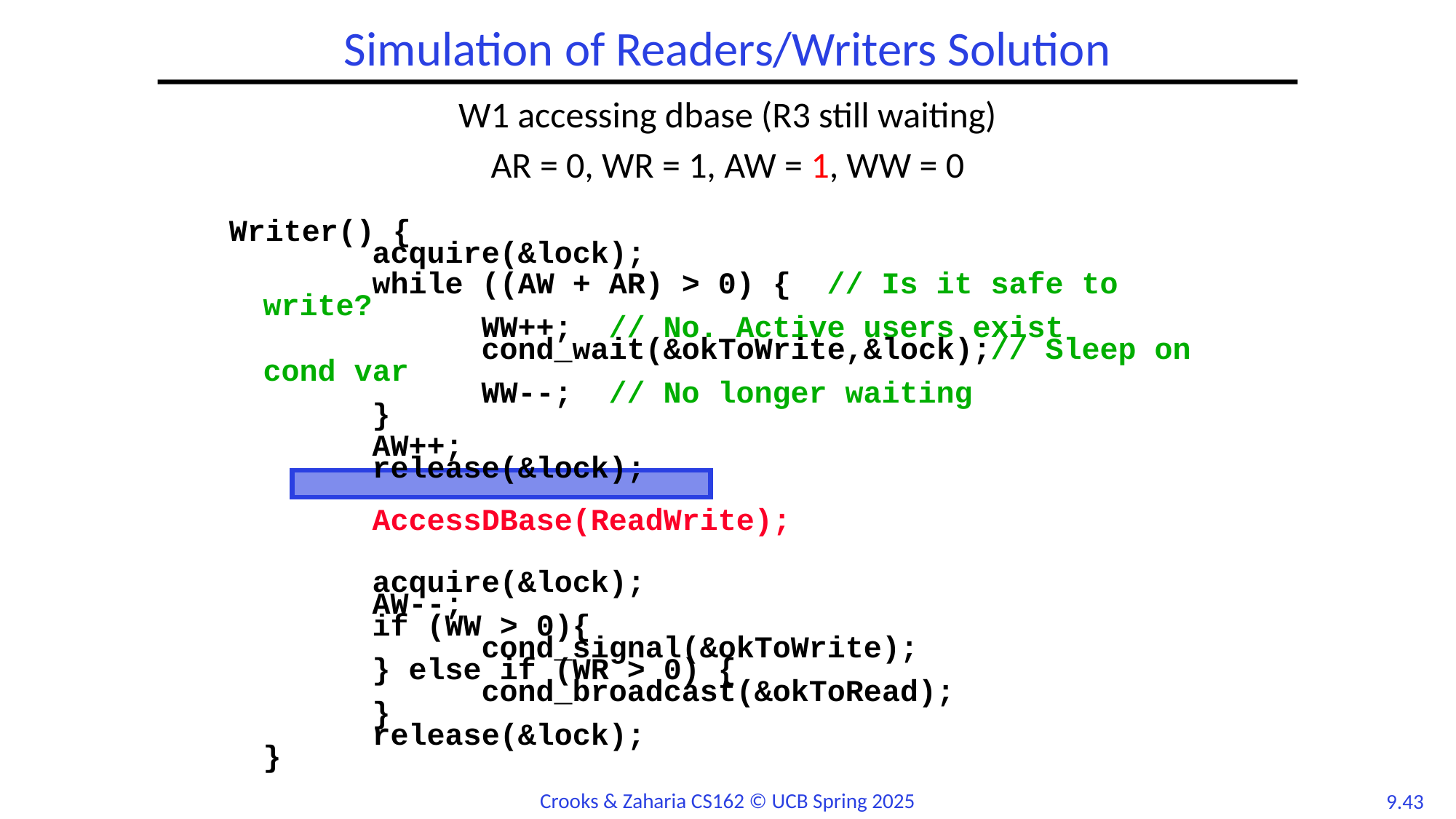

# Simulation of Readers/Writers Solution
W1 accessing dbase (R3 still waiting)
AR = 0, WR = 1, AW = 1, WW = 0

Writer() {
	acquire(&lock);
		while ((AW + AR) > 0) {	 // Is it safe to write?
		WW++;	 // No. Active users exist
		cond_wait(&okToWrite,&lock);// Sleep on cond var
		WW--;	 // No longer waiting
	}
		AW++;
	release(&lock);
	AccessDBase(ReadWrite);

   	acquire(&lock);
	AW--;
	if (WW > 0){
		cond_signal(&okToWrite);
	} else if (WR > 0) {
		cond_broadcast(&okToRead);
	}
	release(&lock);
}